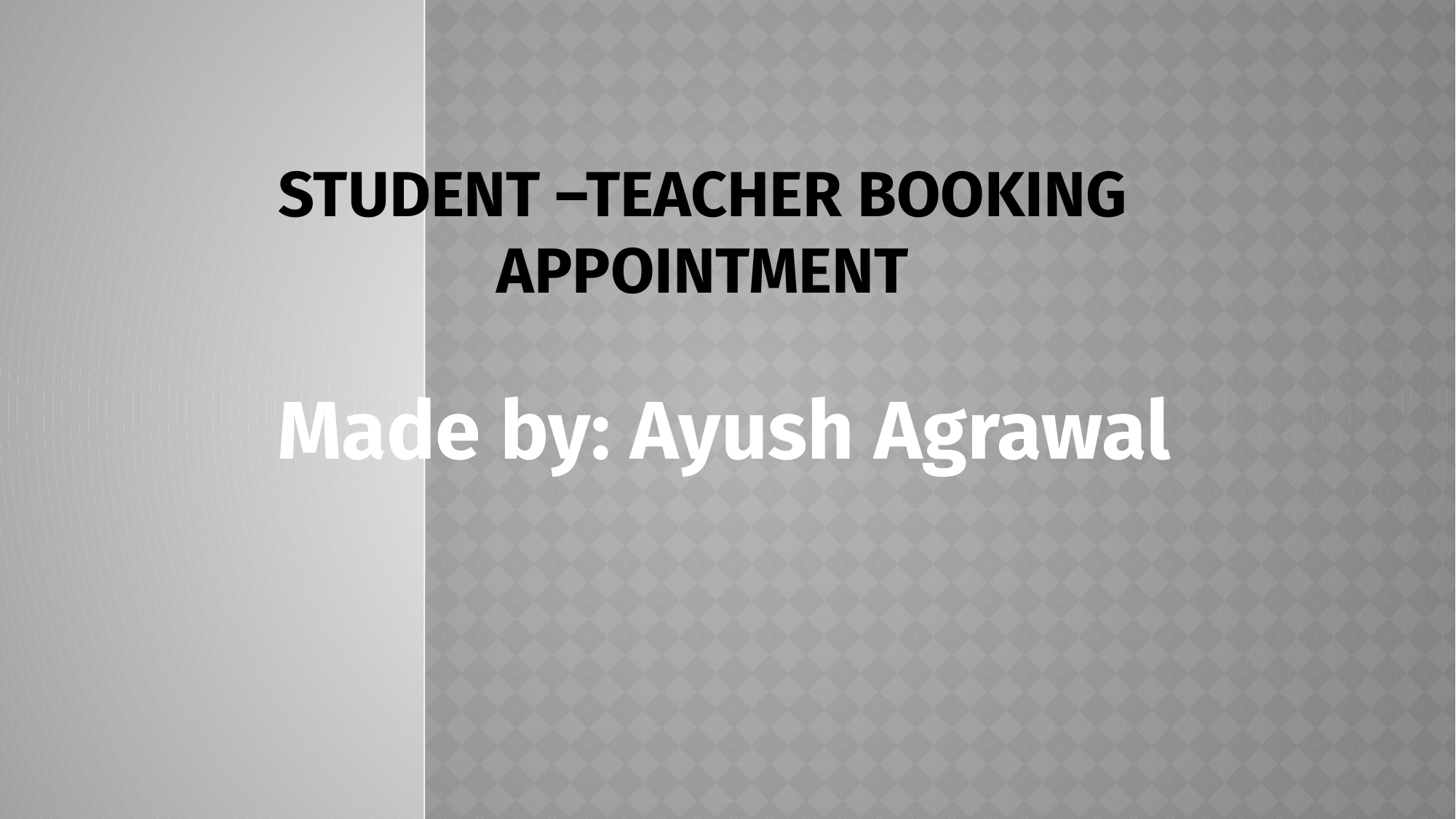

# Student –Teacher Booking Appointment
Made by: Ayush Agrawal